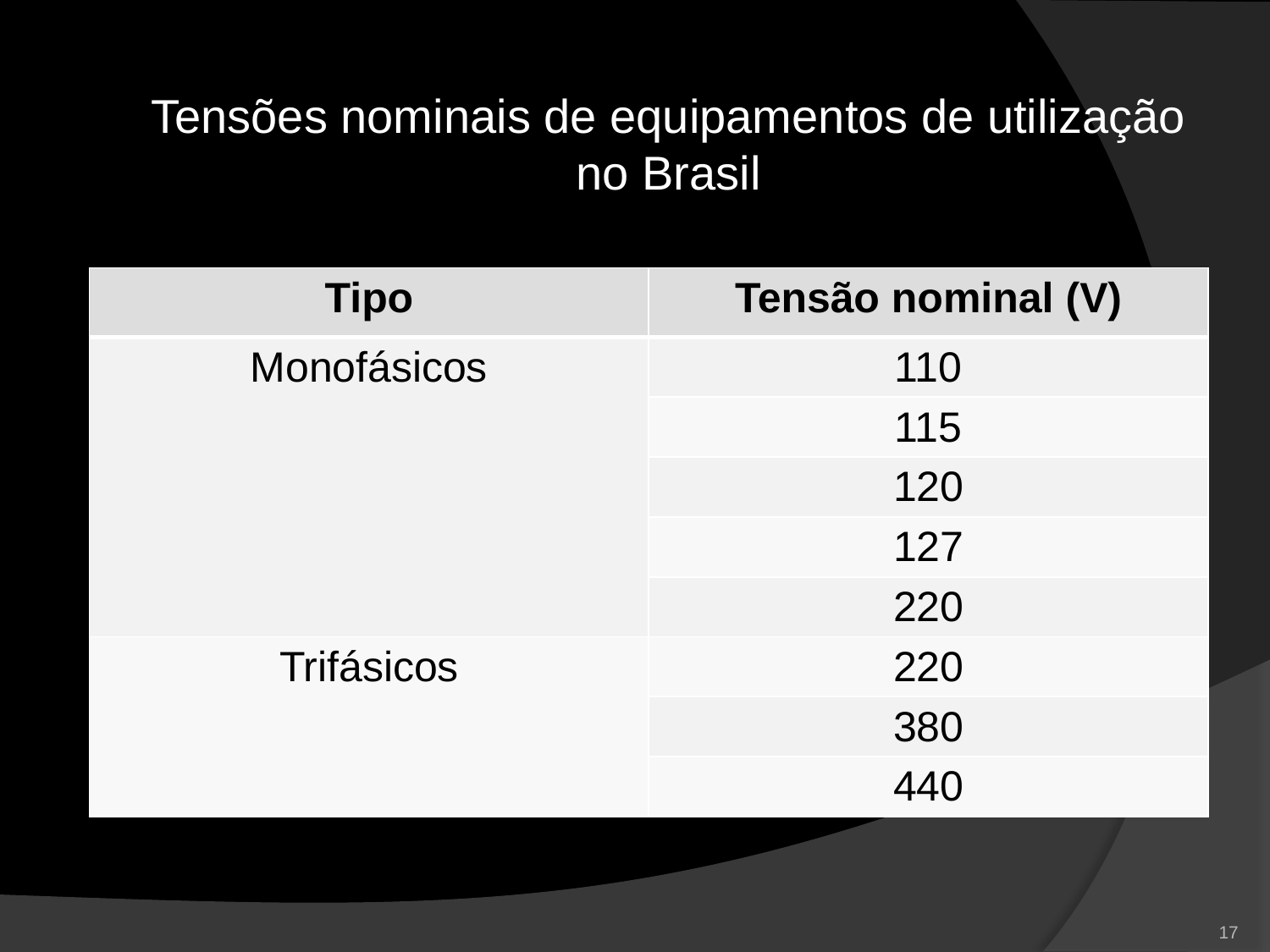

# Tensões nominais de equipamentos de utilização no Brasil
| Tipo | Tensão nominal (V) |
| --- | --- |
| Monofásicos | 110 |
|  | 115 |
|  | 120 |
|  | 127 |
|  | 220 |
| Trifásicos | 220 |
|  | 380 |
|  | 440 |
17